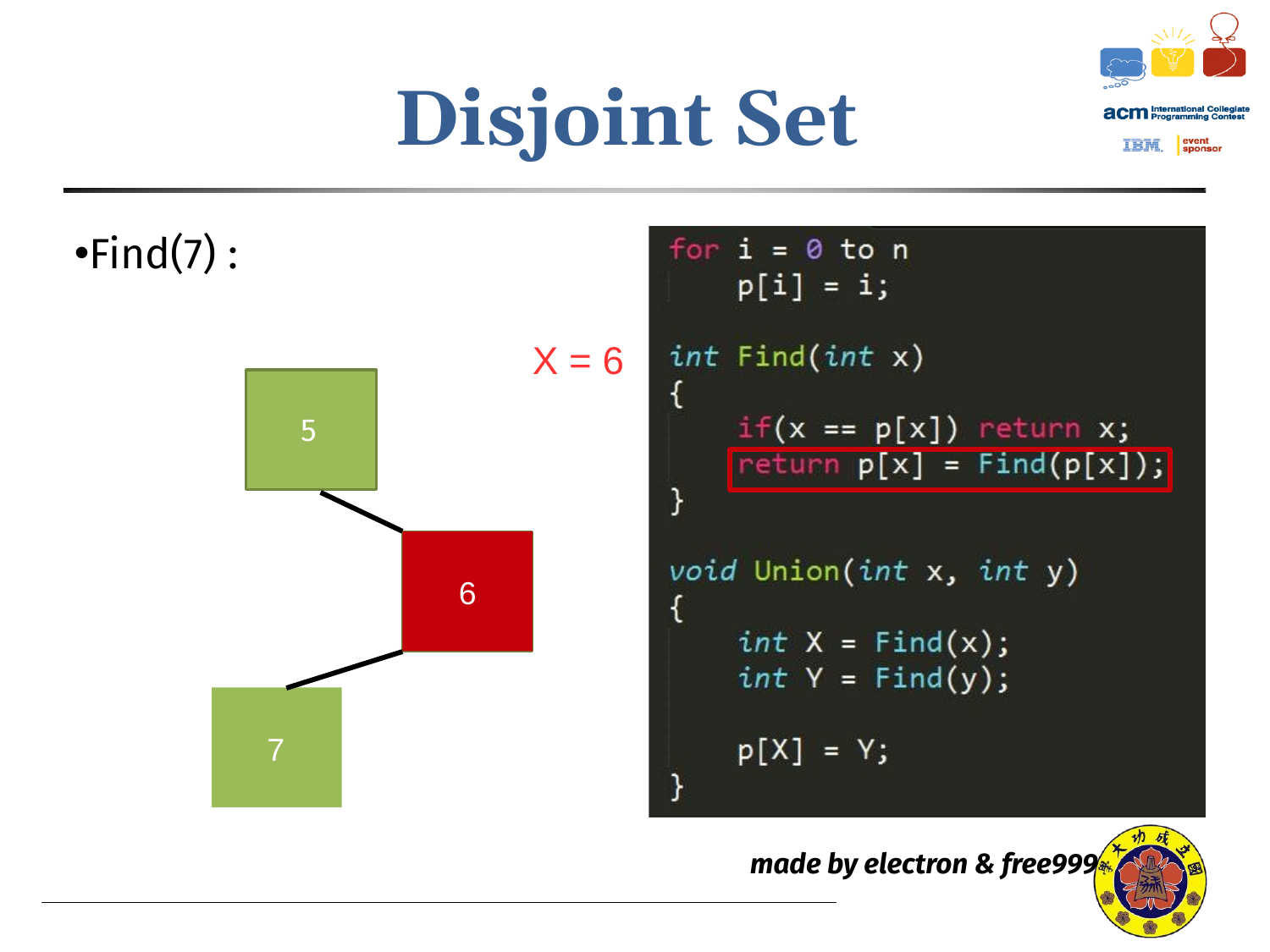

Disjoint Set

Find(7) :

X = 6

5

6

7
made by electron & free999